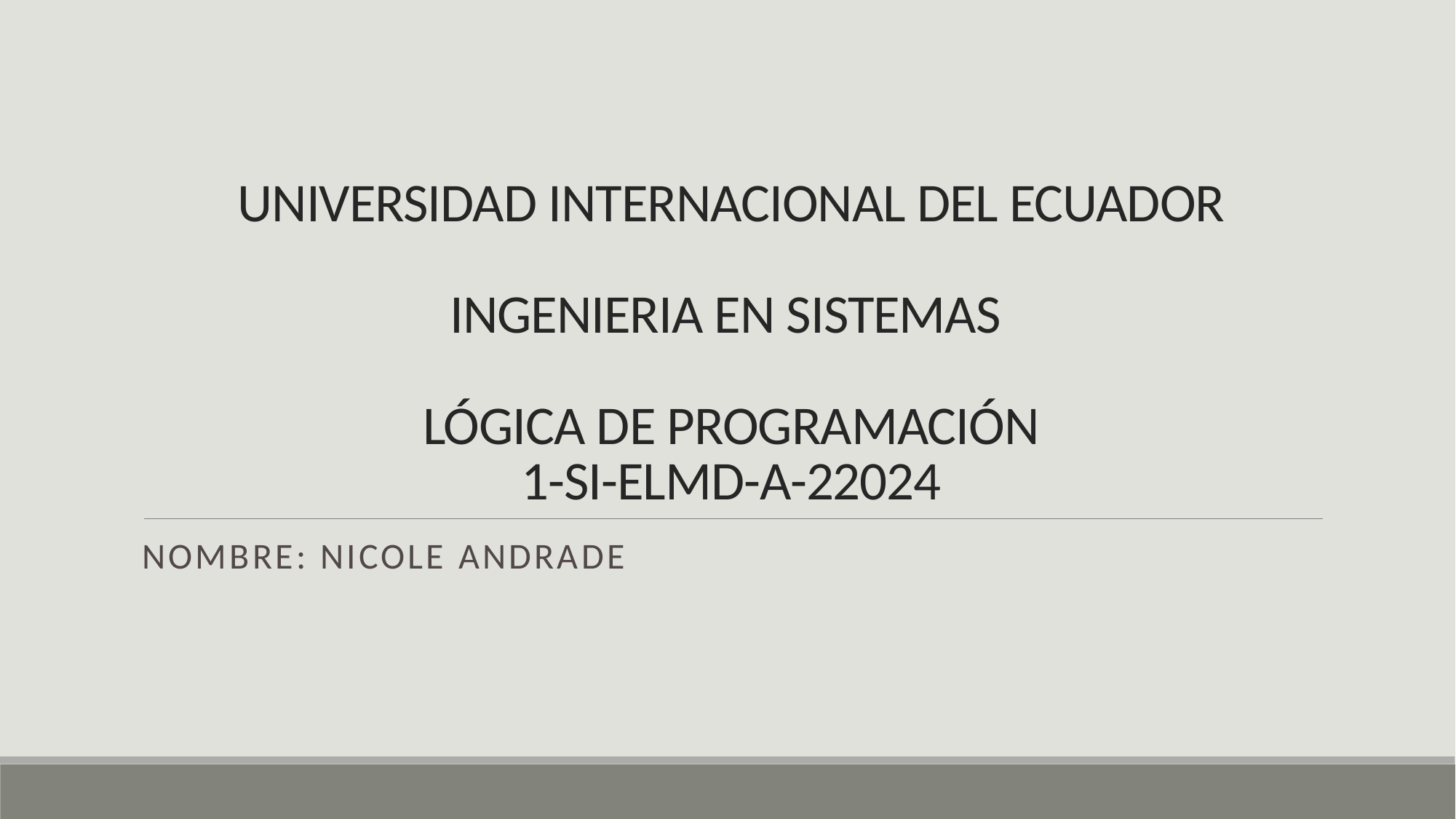

# UNIVERSIDAD INTERNACIONAL DEL ECUADOR INGENIERIA EN SISTEMAS LÓGICA DE PROGRAMACIÓN 1-SI-ELMD-A-22024
NOMBRE: Nicole Andrade